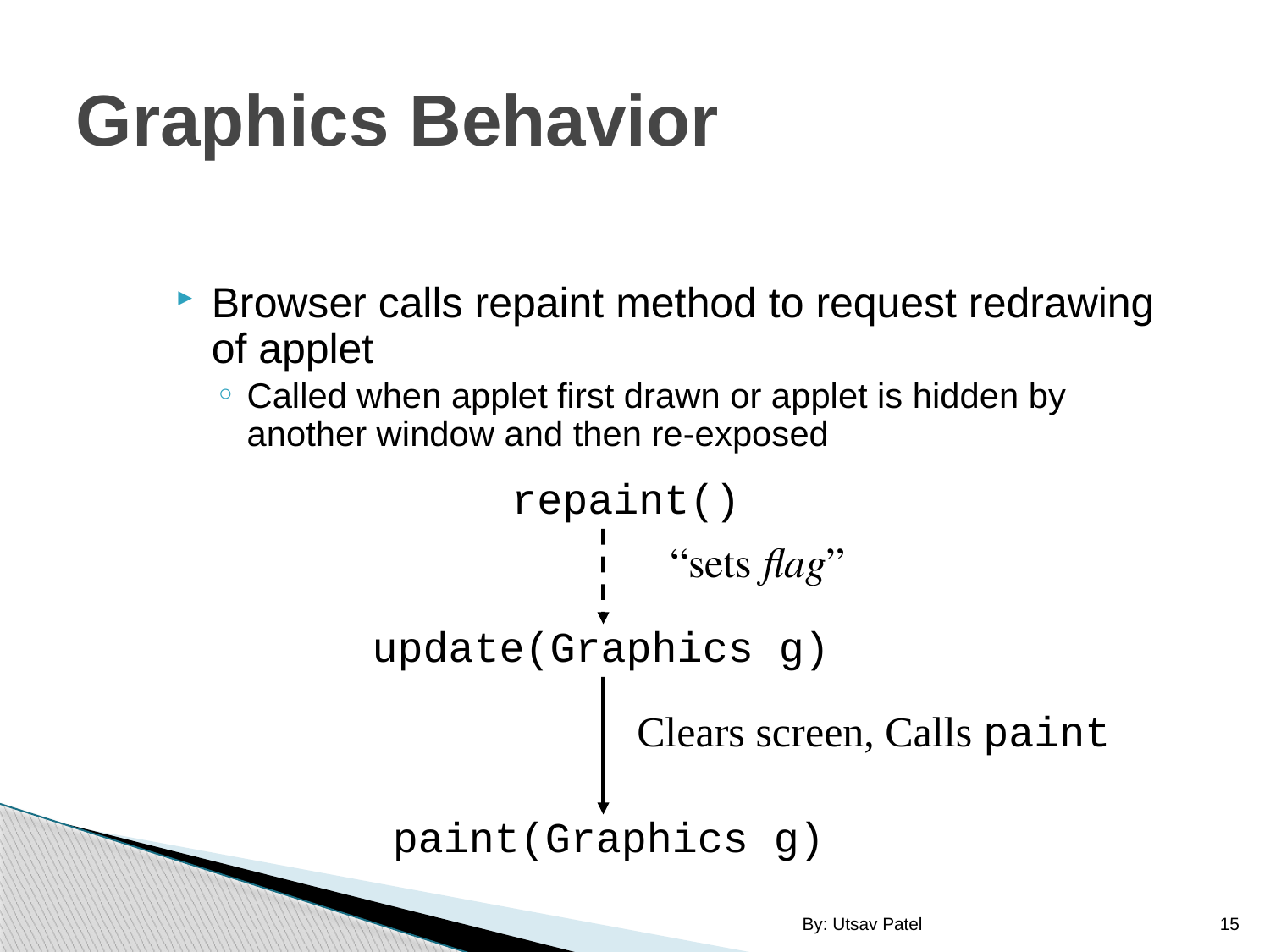

# Graphics Behavior
Browser calls repaint method to request redrawing of applet
Called when applet first drawn or applet is hidden by another window and then re-exposed
repaint()

“sets flag”
update(Graphics g)

Clears screen, Calls paint
paint(Graphics g)
By: Utsav Patel
15